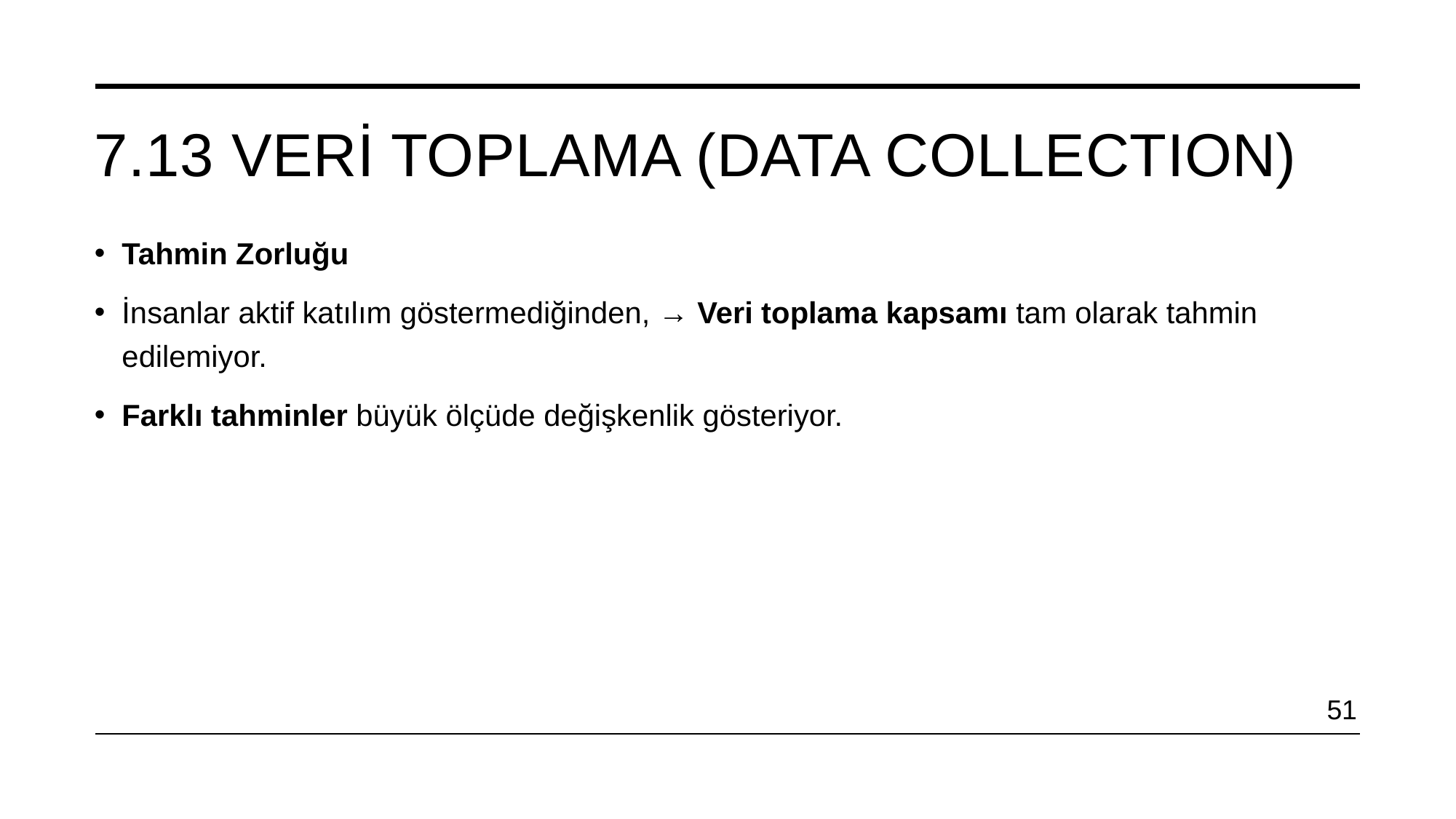

# 7.13 Veri Toplama (Data CollectIon)
Tahmin Zorluğu
İnsanlar aktif katılım göstermediğinden, → Veri toplama kapsamı tam olarak tahmin edilemiyor.
Farklı tahminler büyük ölçüde değişkenlik gösteriyor.

51